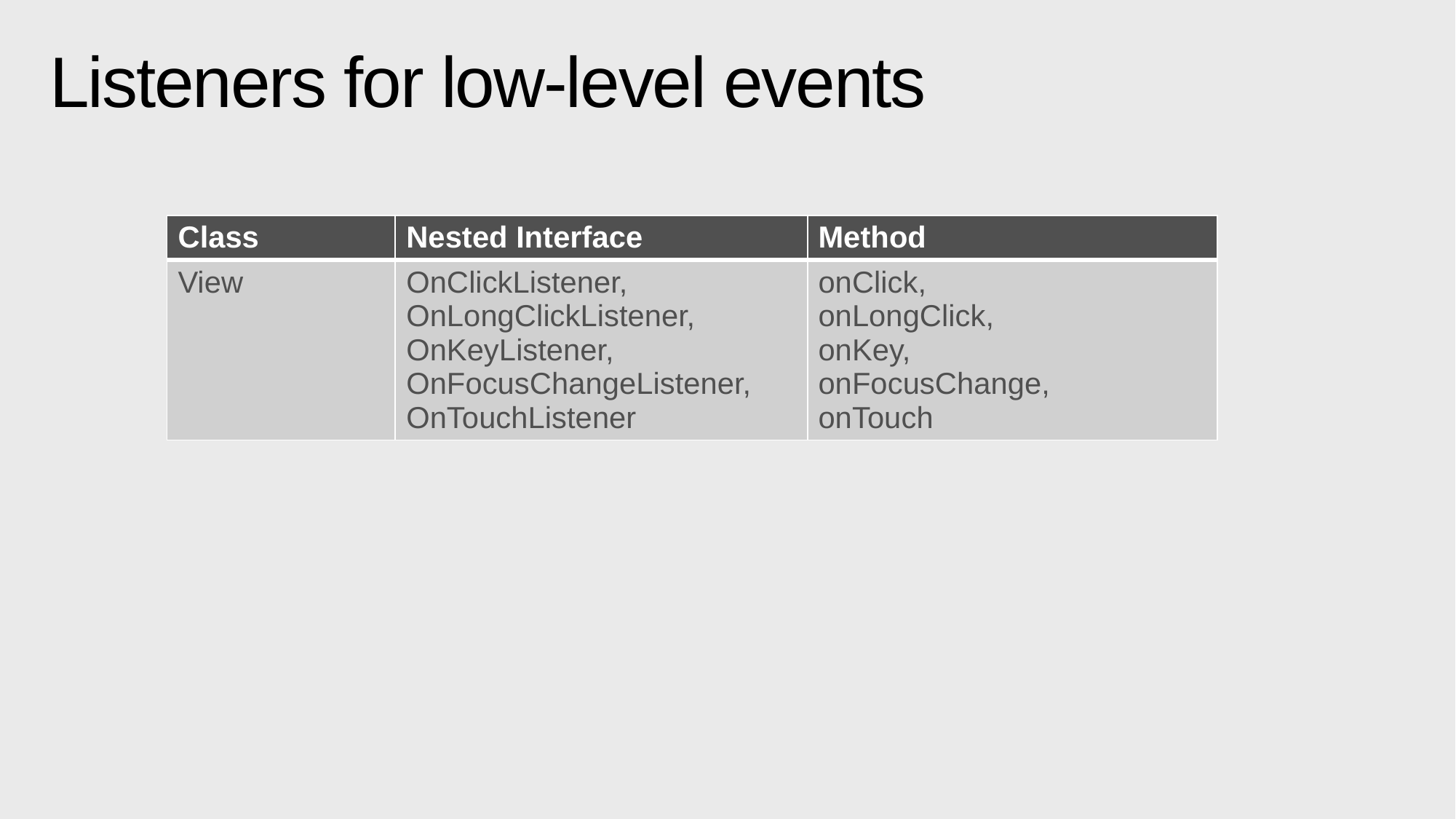

# Listeners for low-level events
| Class | Nested Interface | Method |
| --- | --- | --- |
| View | OnClickListener, OnLongClickListener, OnKeyListener, OnFocusChangeListener, OnTouchListener | onClick, onLongClick, onKey, onFocusChange, onTouch |